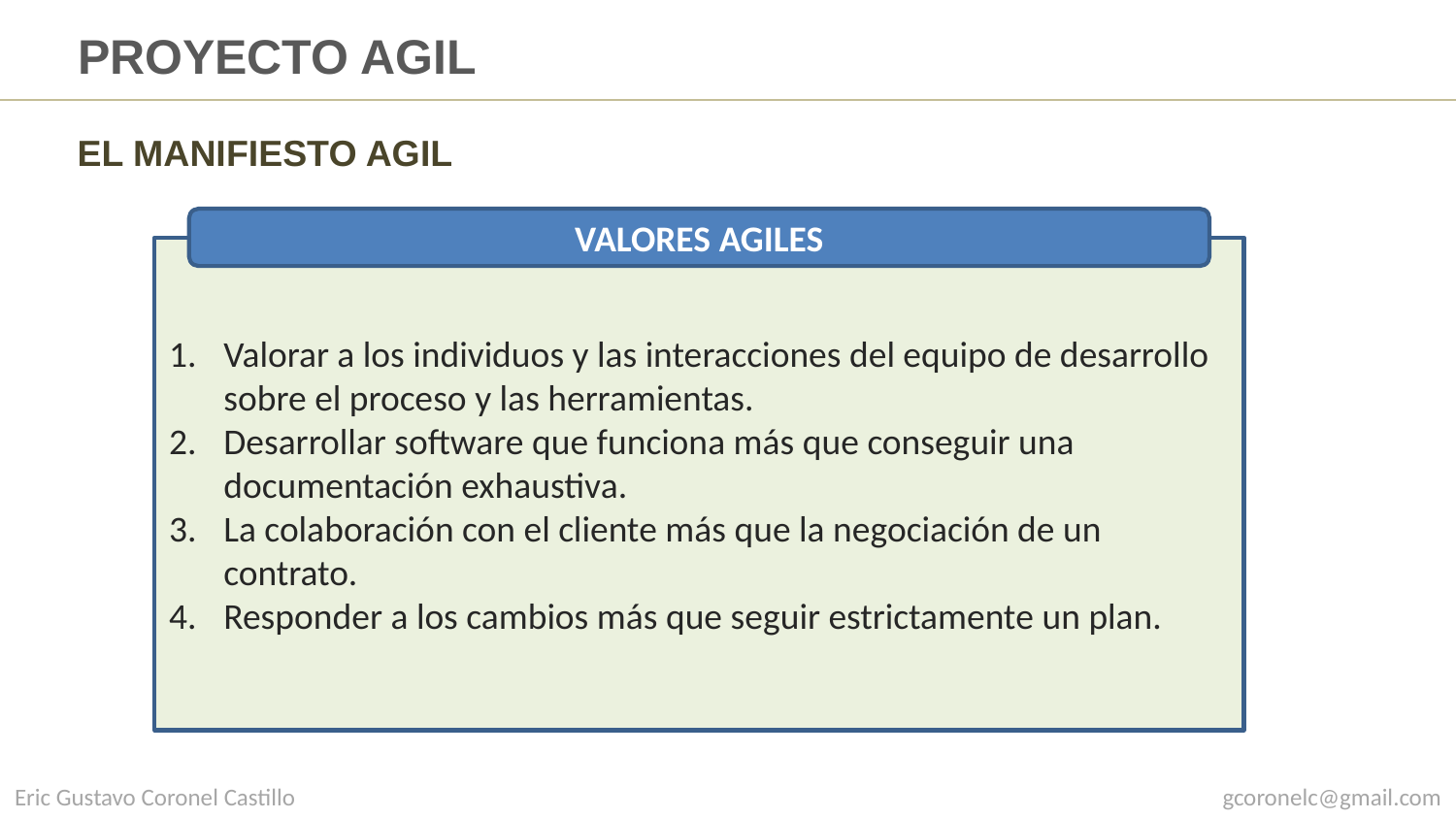

# PROYECTO AGIL
EL MANIFIESTO AGIL
VALORES AGILES
Valorar a los individuos y las interacciones del equipo de desarrollo sobre el proceso y las herramientas.
Desarrollar software que funciona más que conseguir una documentación exhaustiva.
La colaboración con el cliente más que la negociación de un contrato.
Responder a los cambios más que seguir estrictamente un plan.